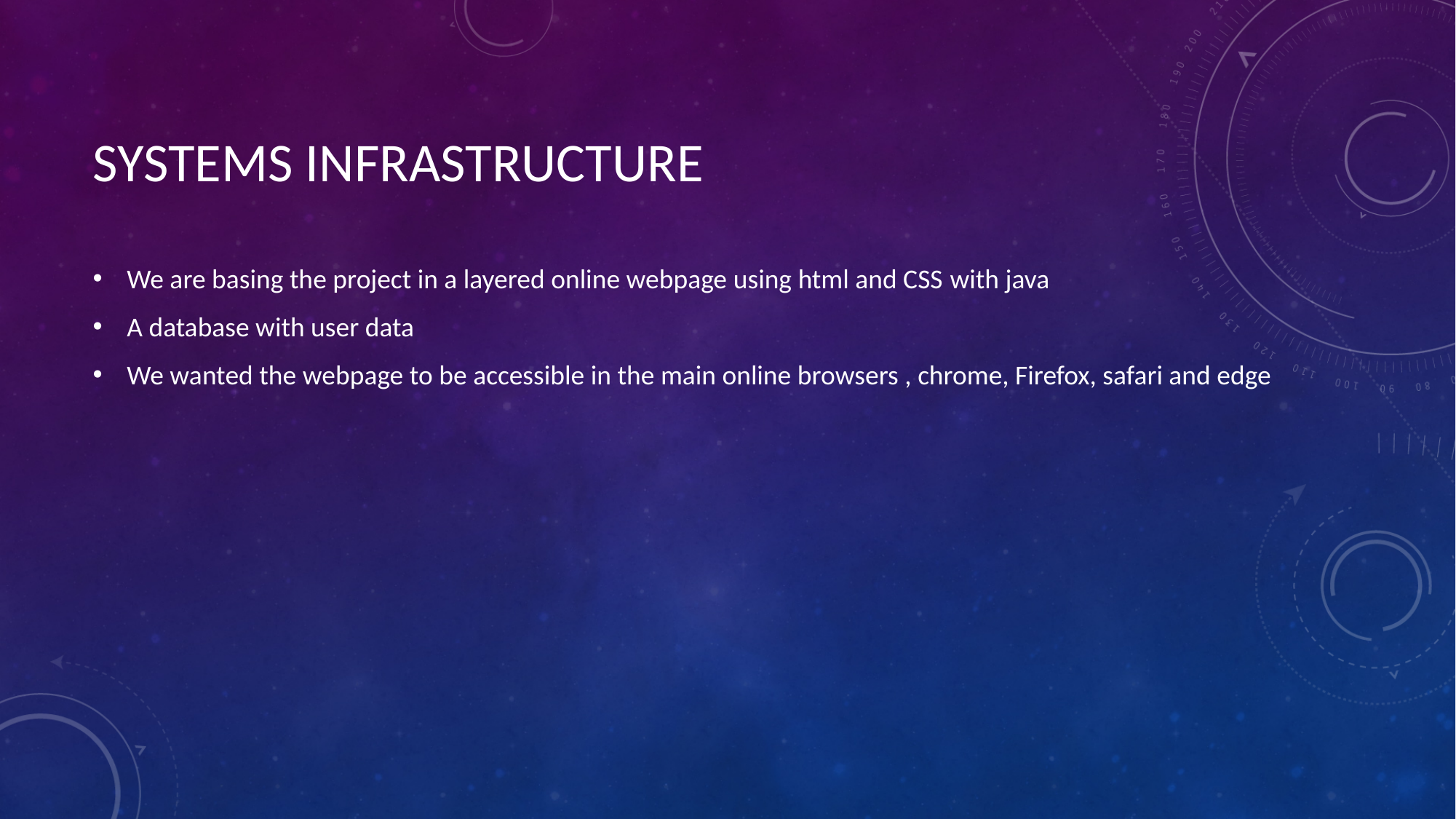

# Systems infrastructure
We are basing the project in a layered online webpage using html and CSS with java
A database with user data
We wanted the webpage to be accessible in the main online browsers , chrome, Firefox, safari and edge